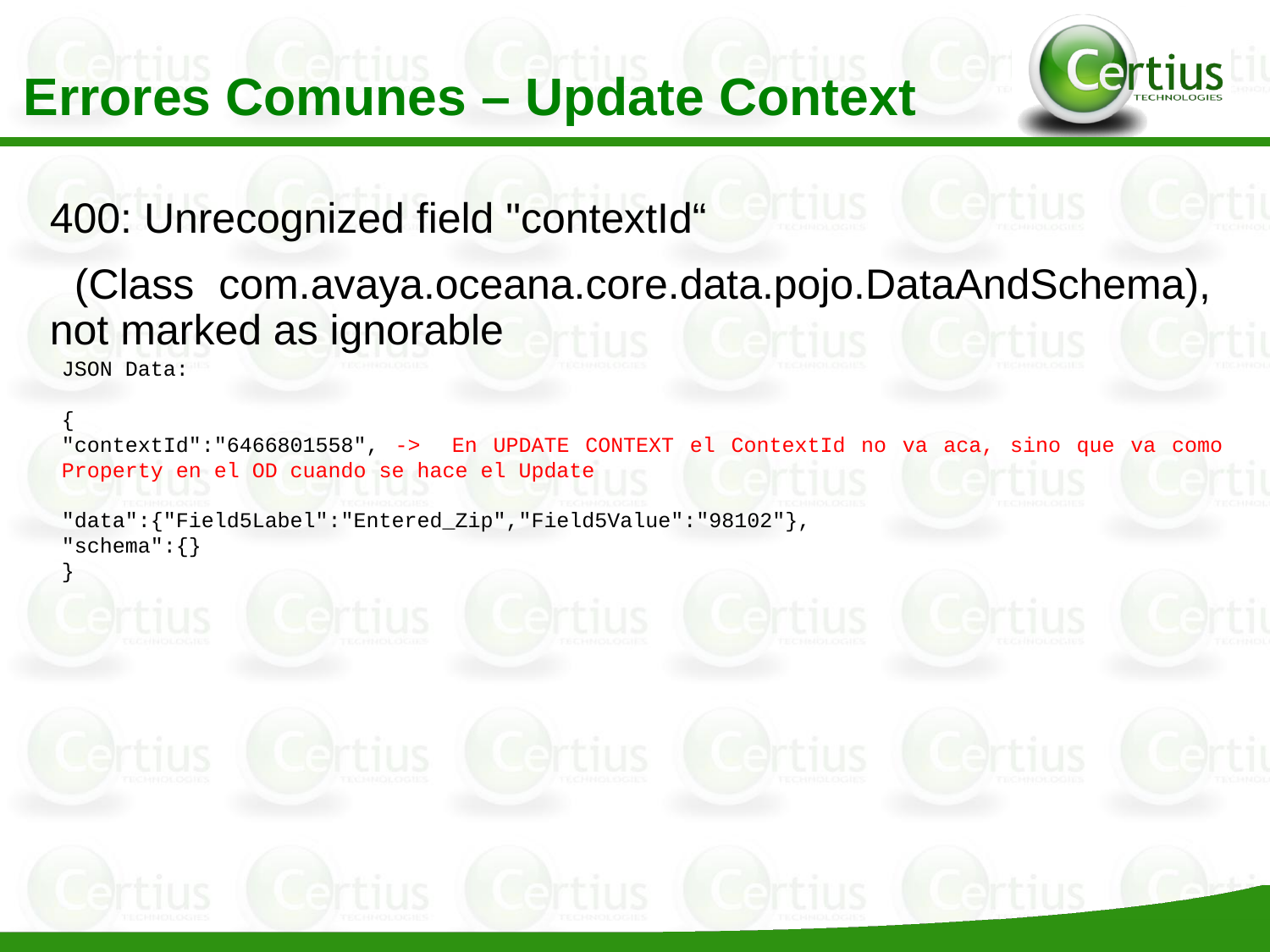

Errores Comunes – Update Context
400: Unrecognized field "contextId“
 (Class com.avaya.oceana.core.data.pojo.DataAndSchema), not marked as ignorable
JSON Data:

{
"contextId":"6466801558", ->  En UPDATE CONTEXT el ContextId no va aca, sino que va como Property en el OD cuando se hace el Update

"data":{"Field5Label":"Entered_Zip","Field5Value":"98102"},
"schema":{}
}